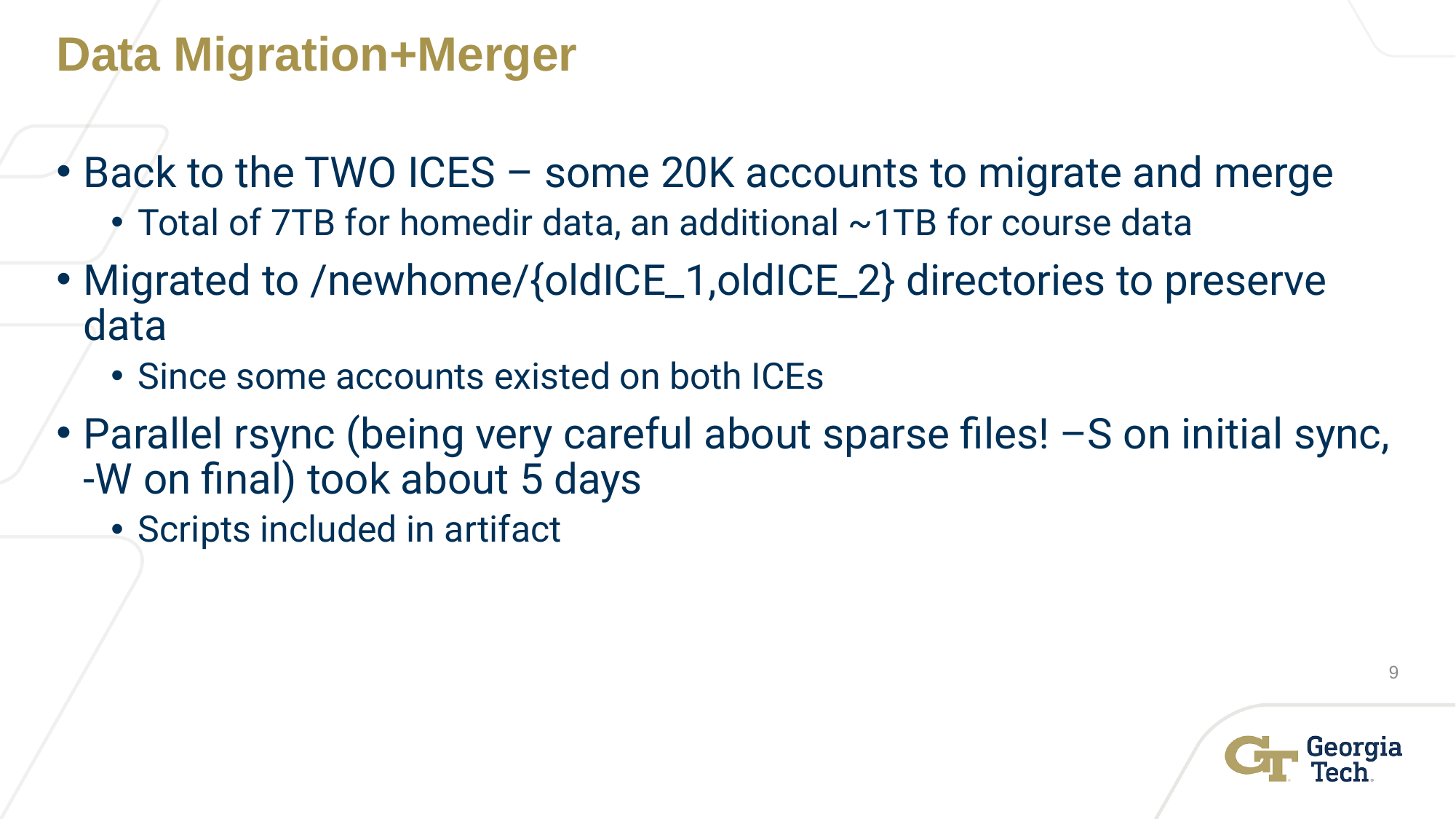

# Data Migration+Merger
Back to the TWO ICES – some 20K accounts to migrate and merge
Total of 7TB for homedir data, an additional ~1TB for course data
Migrated to /newhome/{oldICE_1,oldICE_2} directories to preserve data
Since some accounts existed on both ICEs
Parallel rsync (being very careful about sparse files! –S on initial sync, -W on final) took about 5 days
Scripts included in artifact
9